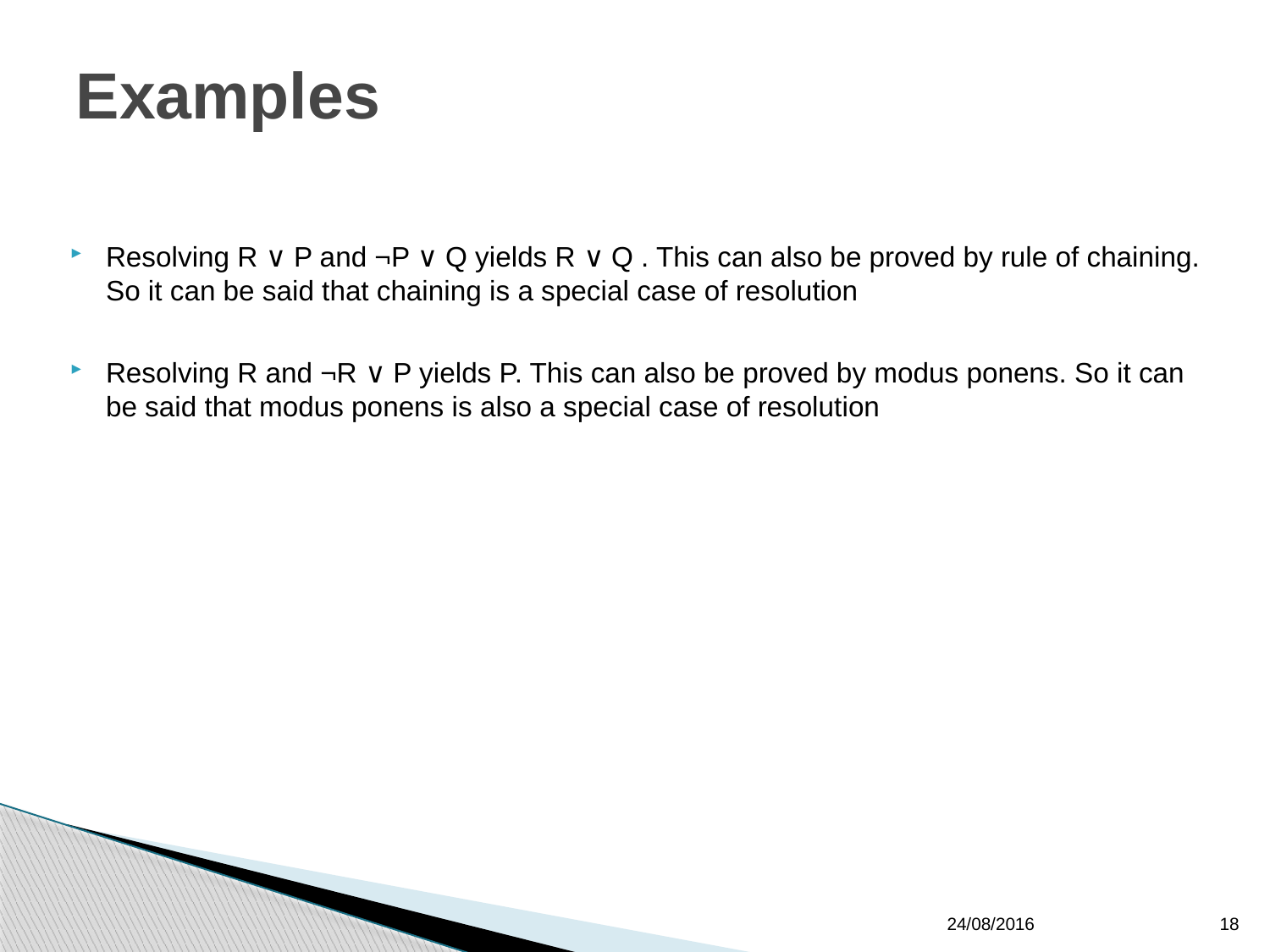

# Examples
Resolving R ∨ P and ¬P ∨ Q yields R ∨ Q . This can also be proved by rule of chaining. So it can be said that chaining is a special case of resolution

Resolving R and ¬R ∨ P yields P. This can also be proved by modus ponens. So it can be said that modus ponens is also a special case of resolution
24/08/2016
18